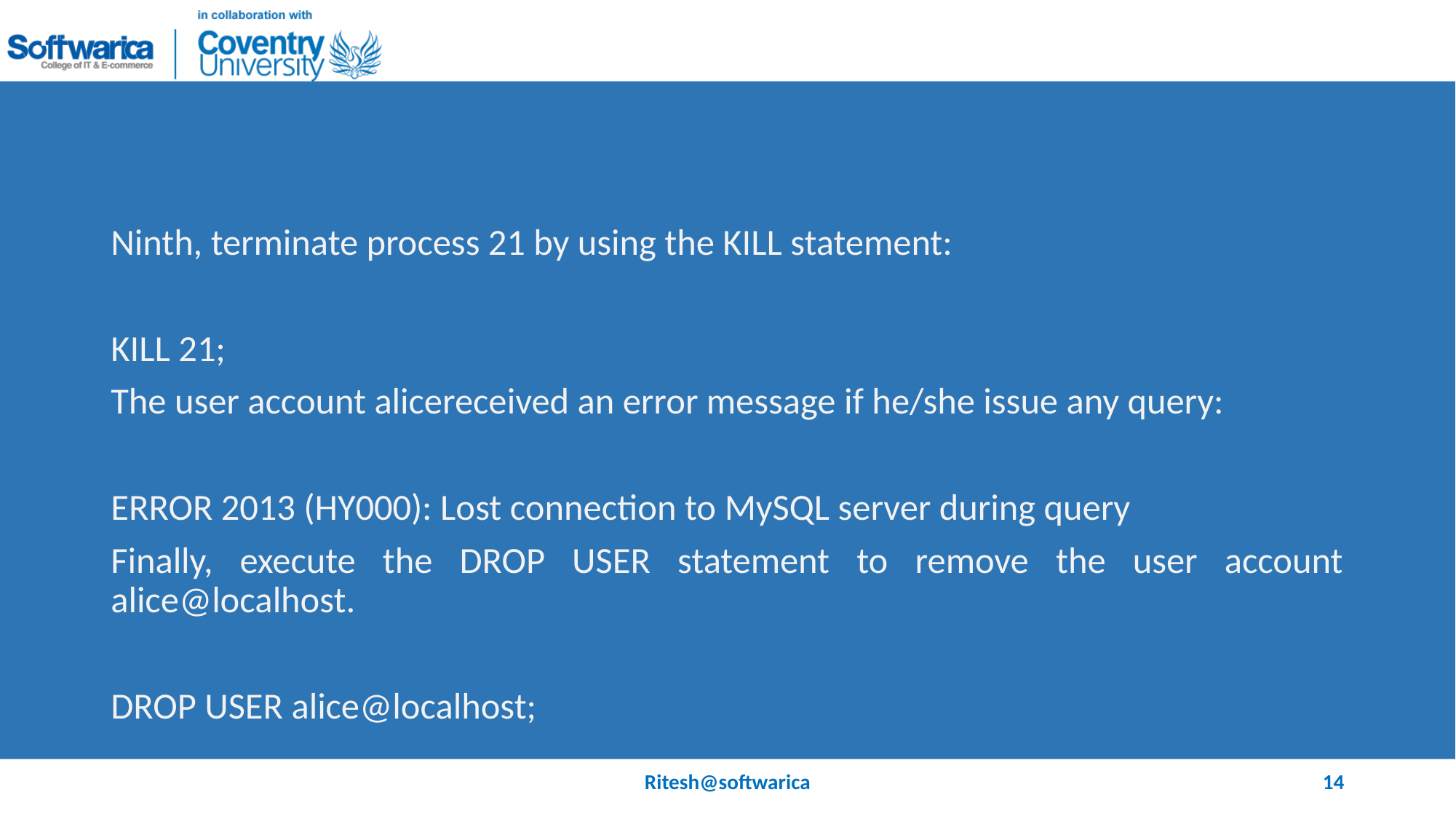

#
Ninth, terminate process 21 by using the KILL statement:

KILL 21;
The user account alicereceived an error message if he/she issue any query:

ERROR 2013 (HY000): Lost connection to MySQL server during query
Finally, execute the DROP USER statement to remove the user account alice@localhost.

DROP USER alice@localhost;
Ritesh@softwarica
14